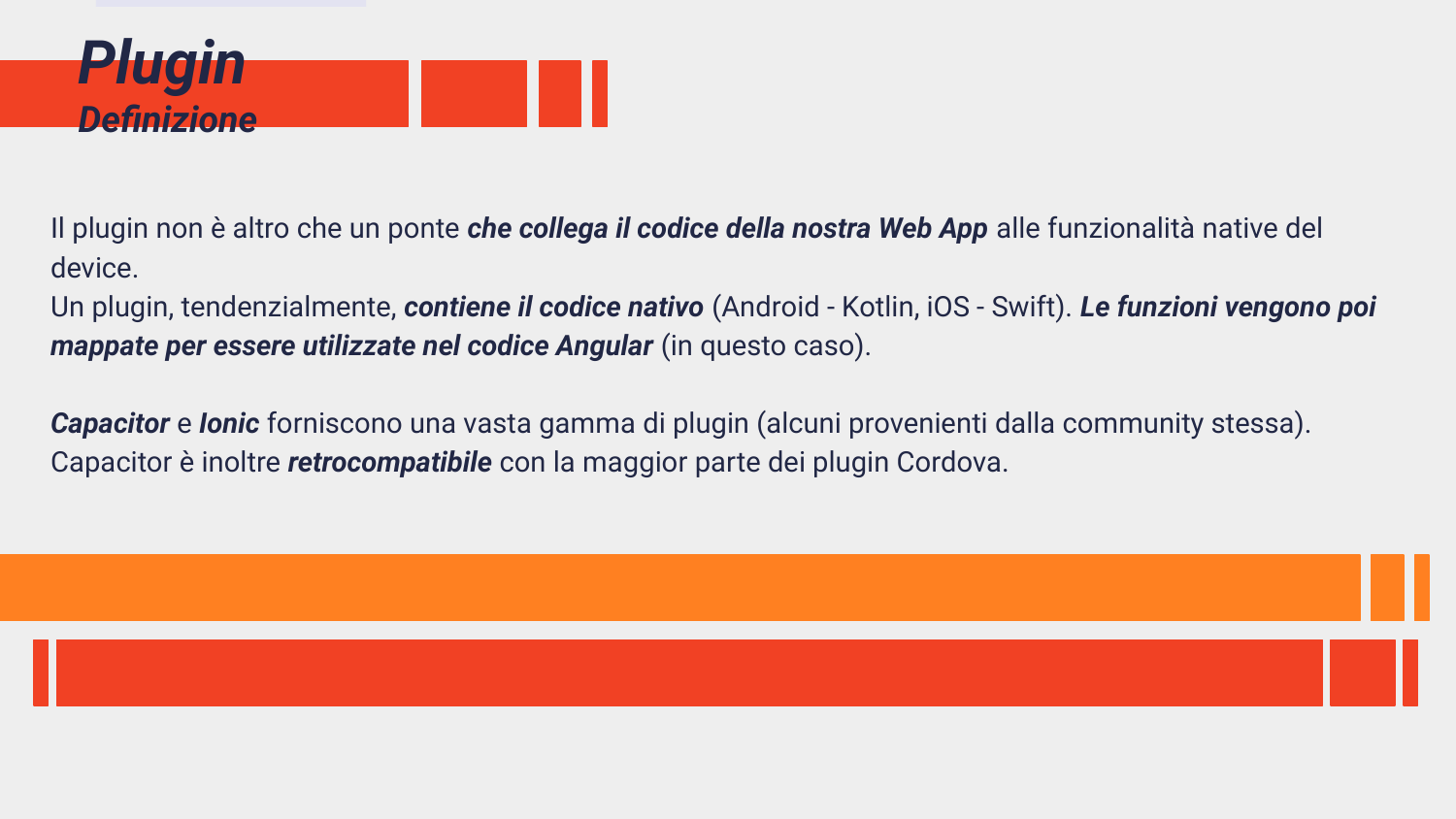

# Plugin
Definizione

Il plugin non è altro che un ponte che collega il codice della nostra Web App alle funzionalità native del device.
Un plugin, tendenzialmente, contiene il codice nativo (Android - Kotlin, iOS - Swift). Le funzioni vengono poi mappate per essere utilizzate nel codice Angular (in questo caso).

Capacitor e Ionic forniscono una vasta gamma di plugin (alcuni provenienti dalla community stessa).
Capacitor è inoltre retrocompatibile con la maggior parte dei plugin Cordova.